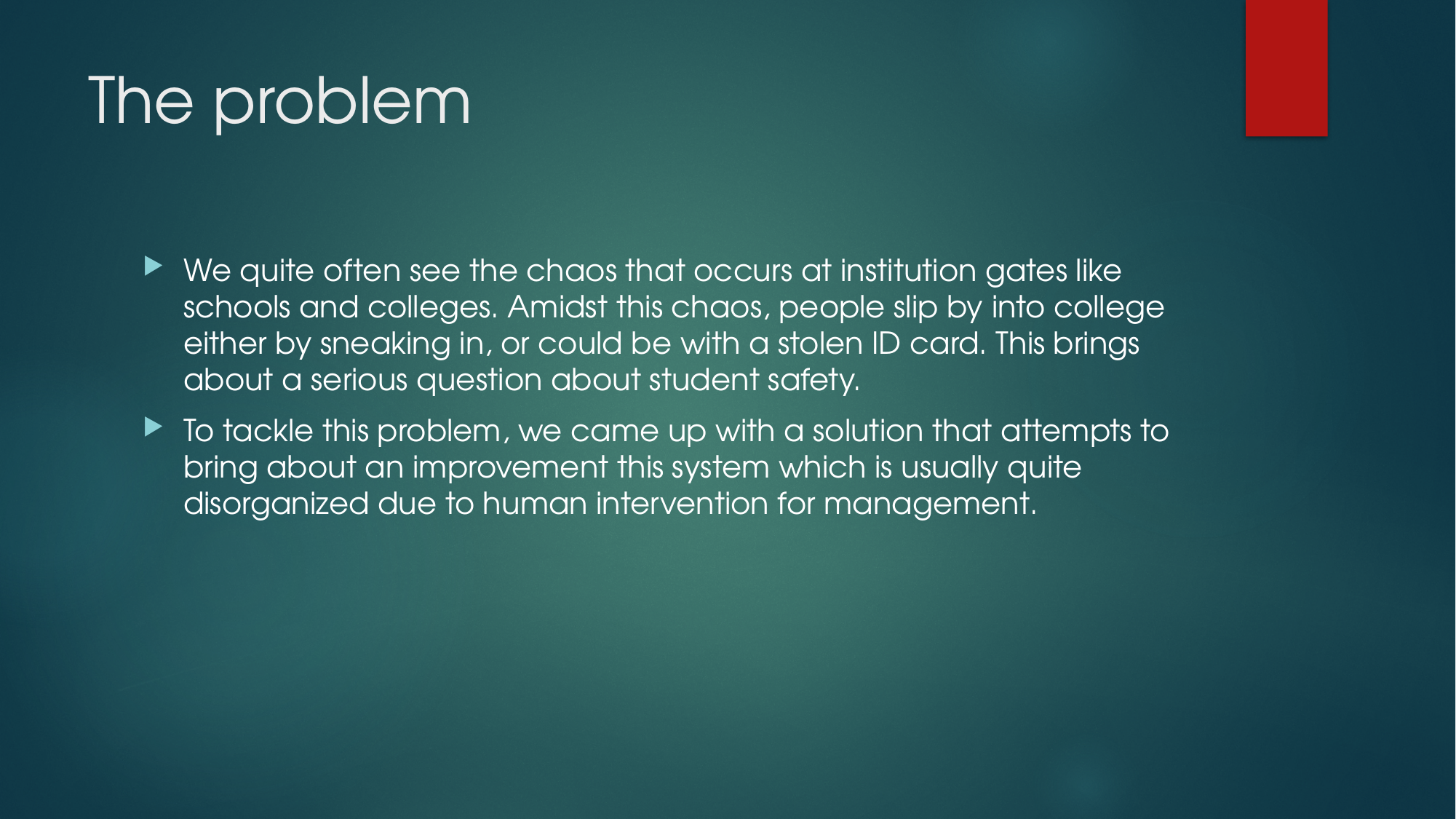

# The problem
We quite often see the chaos that occurs at institution gates like schools and colleges. Amidst this chaos, people slip by into college either by sneaking in, or could be with a stolen ID card. This brings about a serious question about student safety.
To tackle this problem, we came up with a solution that attempts to bring about an improvement this system which is usually quite disorganized due to human intervention for management.